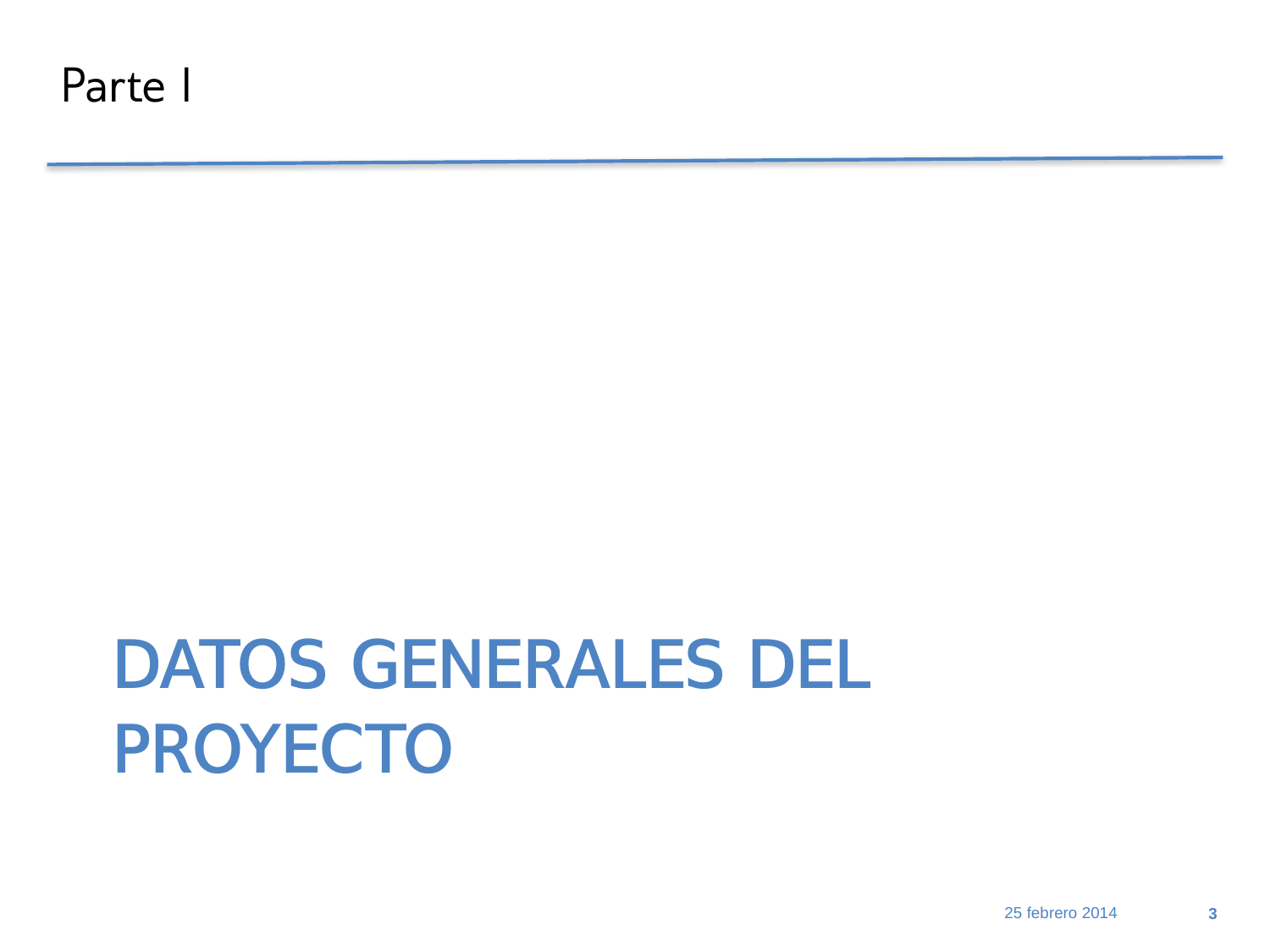

Parte I
# Datos generales del proyecto
3